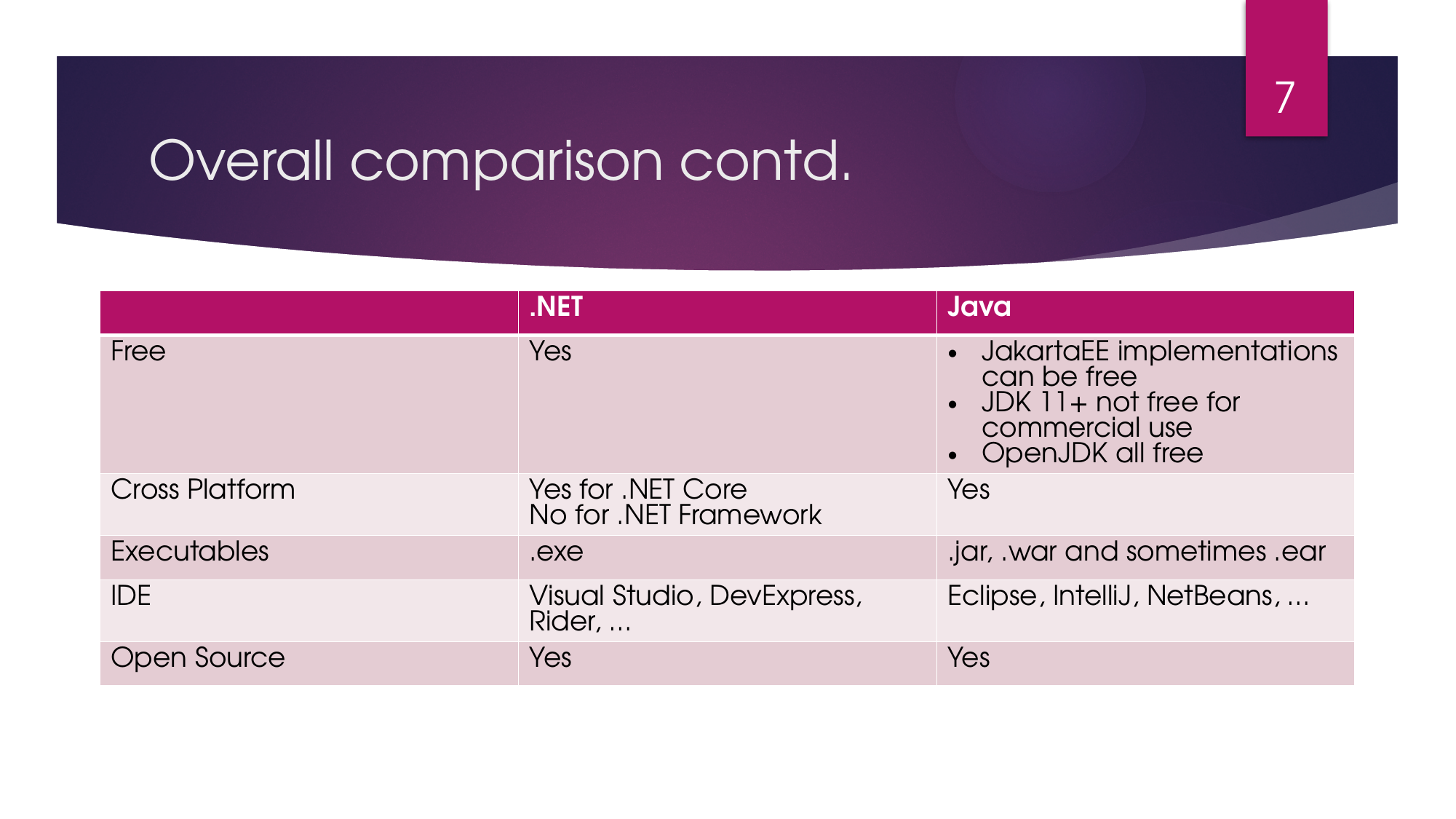

7
# Overall comparison contd.
|  | .NET | Java |
| --- | --- | --- |
| Free | Yes | JakartaEE implementations can be free JDK 11+ not free for commercial use OpenJDK all free |
| Cross Platform | Yes for .NET Core No for .NET Framework | Yes |
| Executables | .exe | .jar, .war and sometimes .ear |
| IDE | Visual Studio, DevExpress, Rider, … | Eclipse, IntelliJ, NetBeans, … |
| Open Source | Yes | Yes |